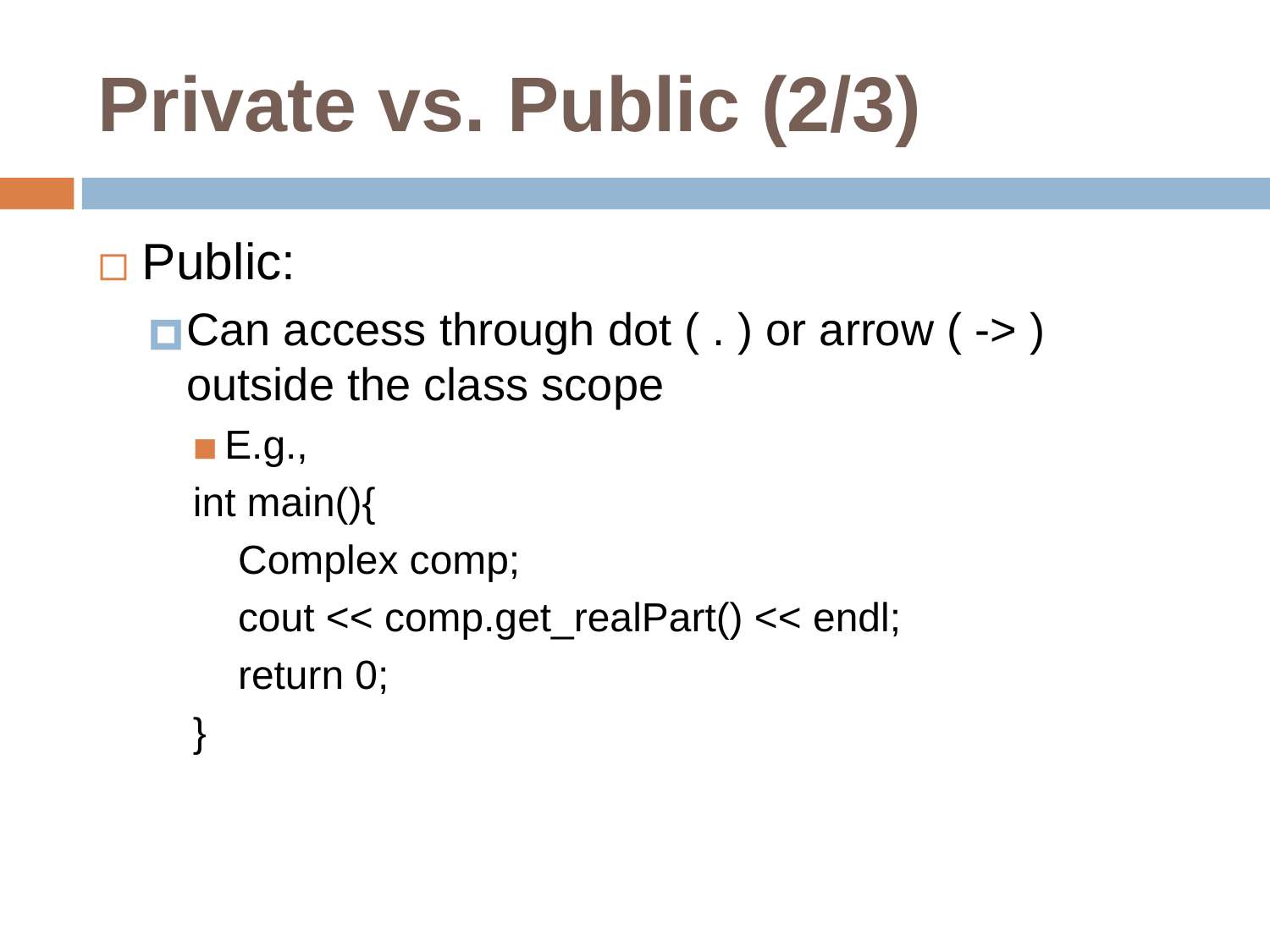

# Private vs. Public (2/3)
Public:
Can access through dot ( . ) or arrow ( -> ) outside the class scope
E.g.,
int main(){
    Complex comp;
    cout << comp.get_realPart() << endl;
    return 0;
}